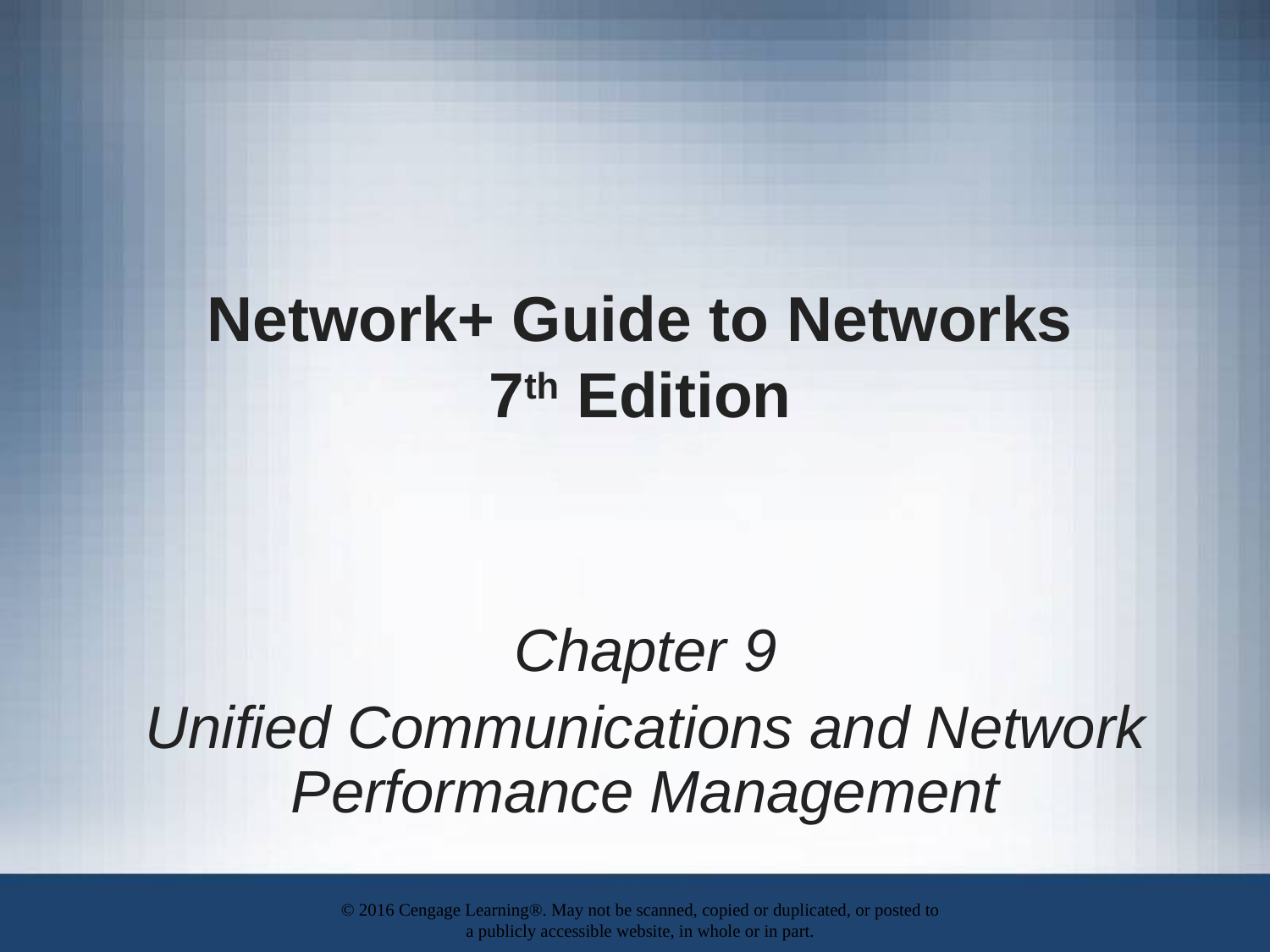

# Network+ Guide to Networks 7th Edition
Chapter 9
Unified Communications and Network Performance Management
© 2016 Cengage Learning®. May not be scanned, copied or duplicated, or posted to a publicly accessible website, in whole or in part.